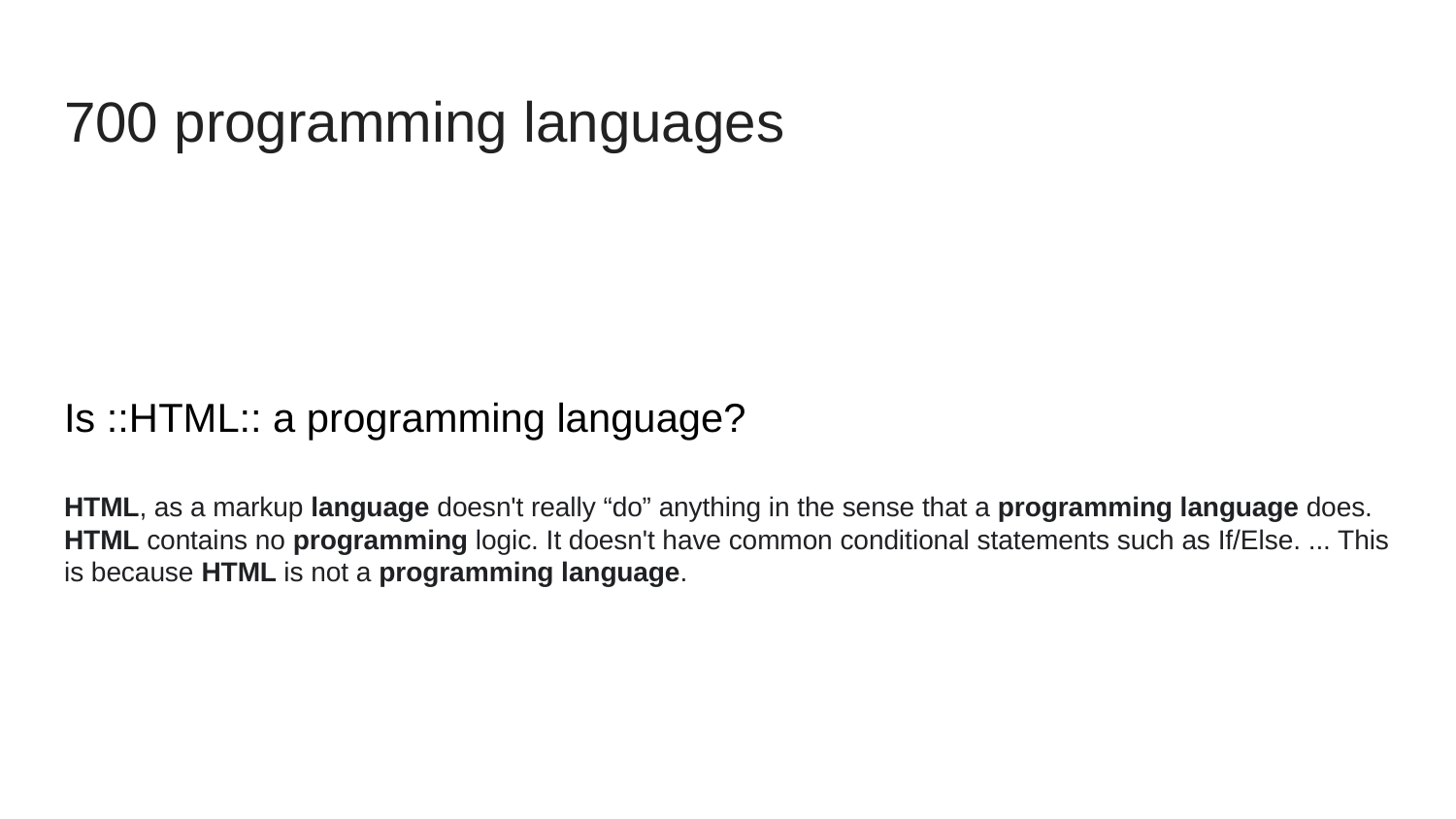

# 700 programming languages

Is ::HTML:: a programming language?

HTML, as a markup language doesn't really “do” anything in the sense that a programming language does. HTML contains no programming logic. It doesn't have common conditional statements such as If/Else. ... This is because HTML is not a programming language.